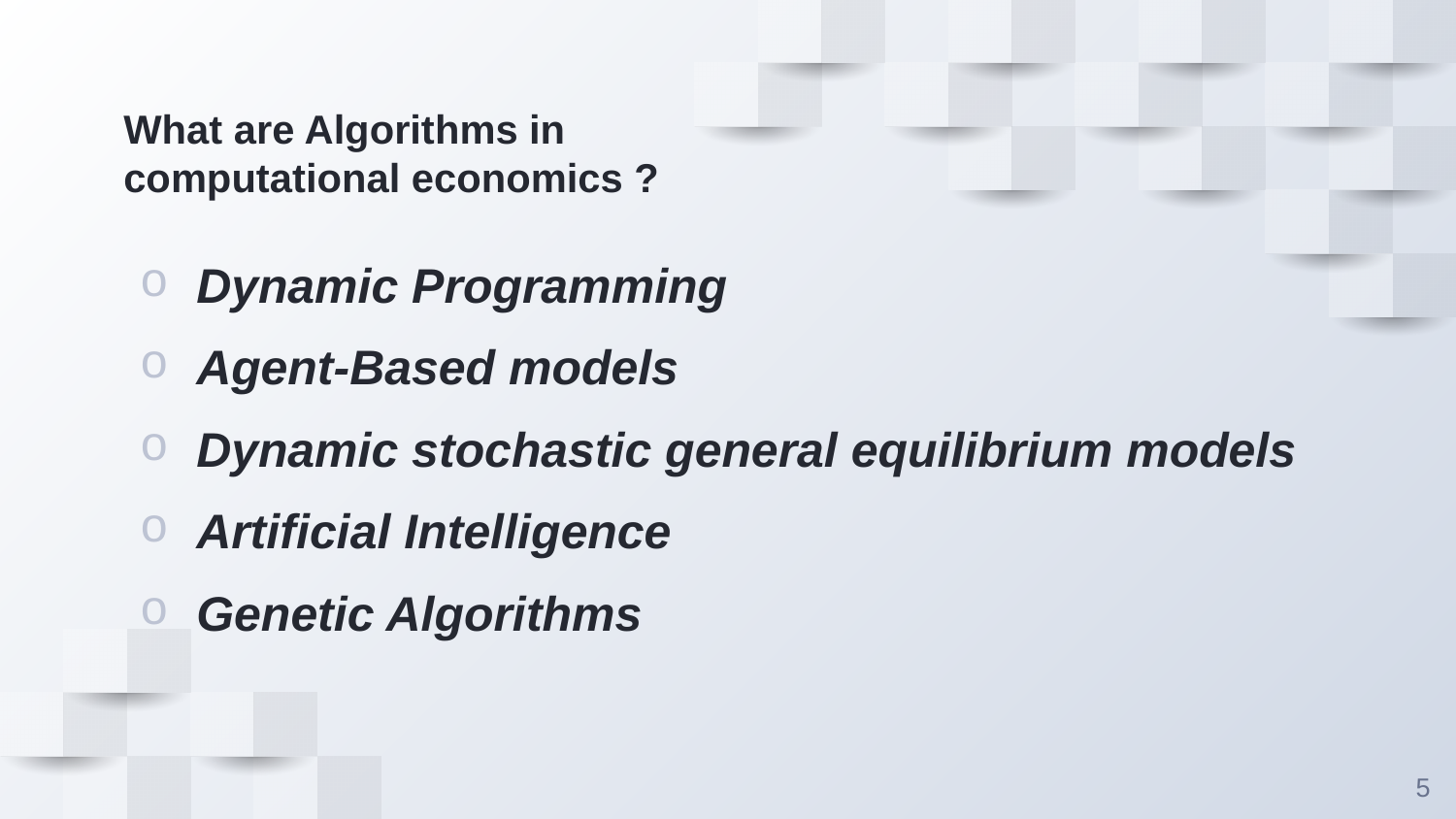

# What are Algorithms in computational economics ?
Dynamic Programming
Agent-Based models
Dynamic stochastic general equilibrium models
Artificial Intelligence
Genetic Algorithms
5